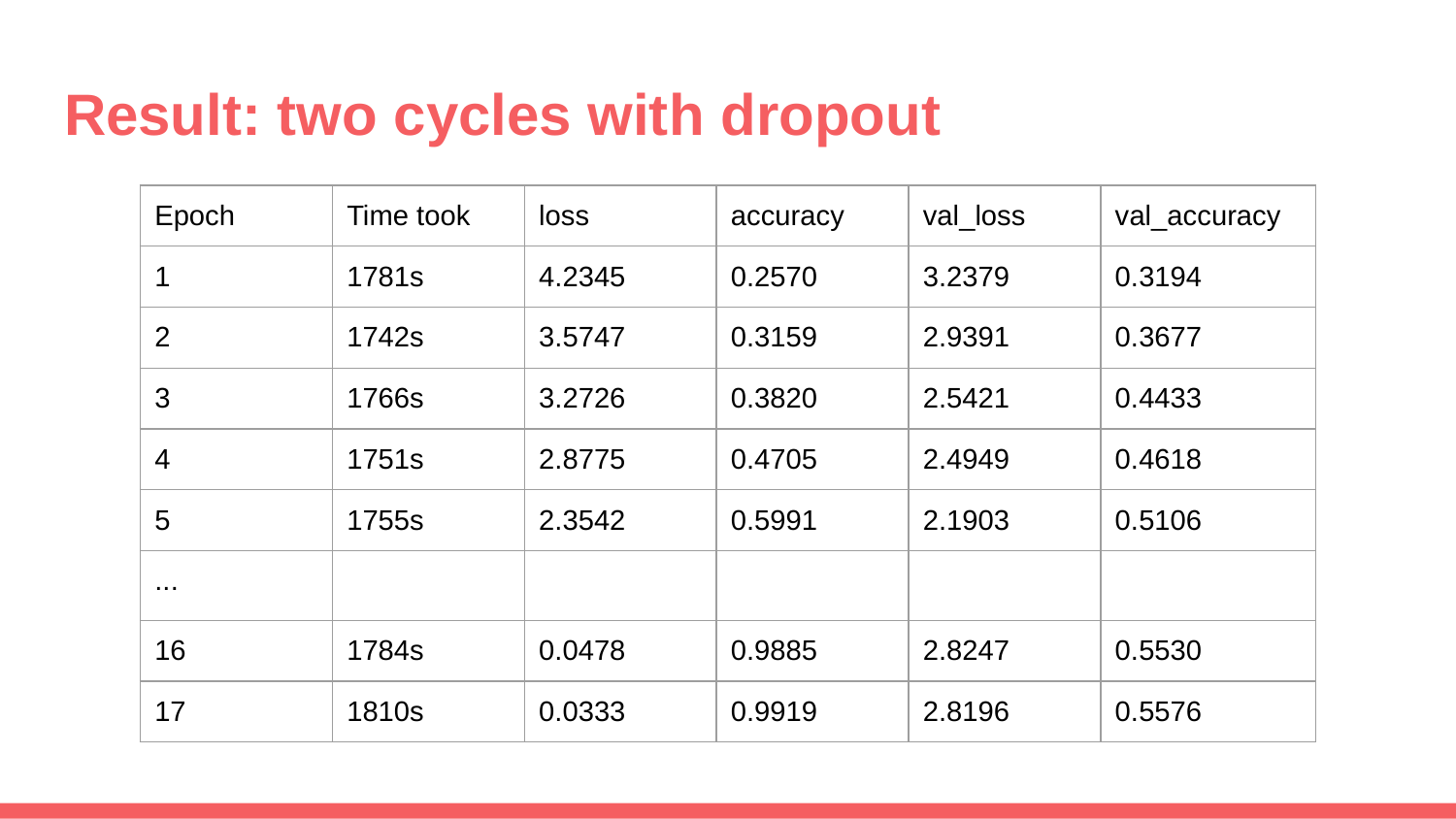

# Result: two cycles with dropout
| Epoch | Time took | loss | accuracy | val\_loss | val\_accuracy |
| --- | --- | --- | --- | --- | --- |
| 1 | 1781s | 4.2345 | 0.2570 | 3.2379 | 0.3194 |
| 2 | 1742s | 3.5747 | 0.3159 | 2.9391 | 0.3677 |
| 3 | 1766s | 3.2726 | 0.3820 | 2.5421 | 0.4433 |
| 4 | 1751s | 2.8775 | 0.4705 | 2.4949 | 0.4618 |
| 5 | 1755s | 2.3542 | 0.5991 | 2.1903 | 0.5106 |
| ... |  |  |  |  |  |
| 16 | 1784s | 0.0478 | 0.9885 | 2.8247 | 0.5530 |
| 17 | 1810s | 0.0333 | 0.9919 | 2.8196 | 0.5576 |